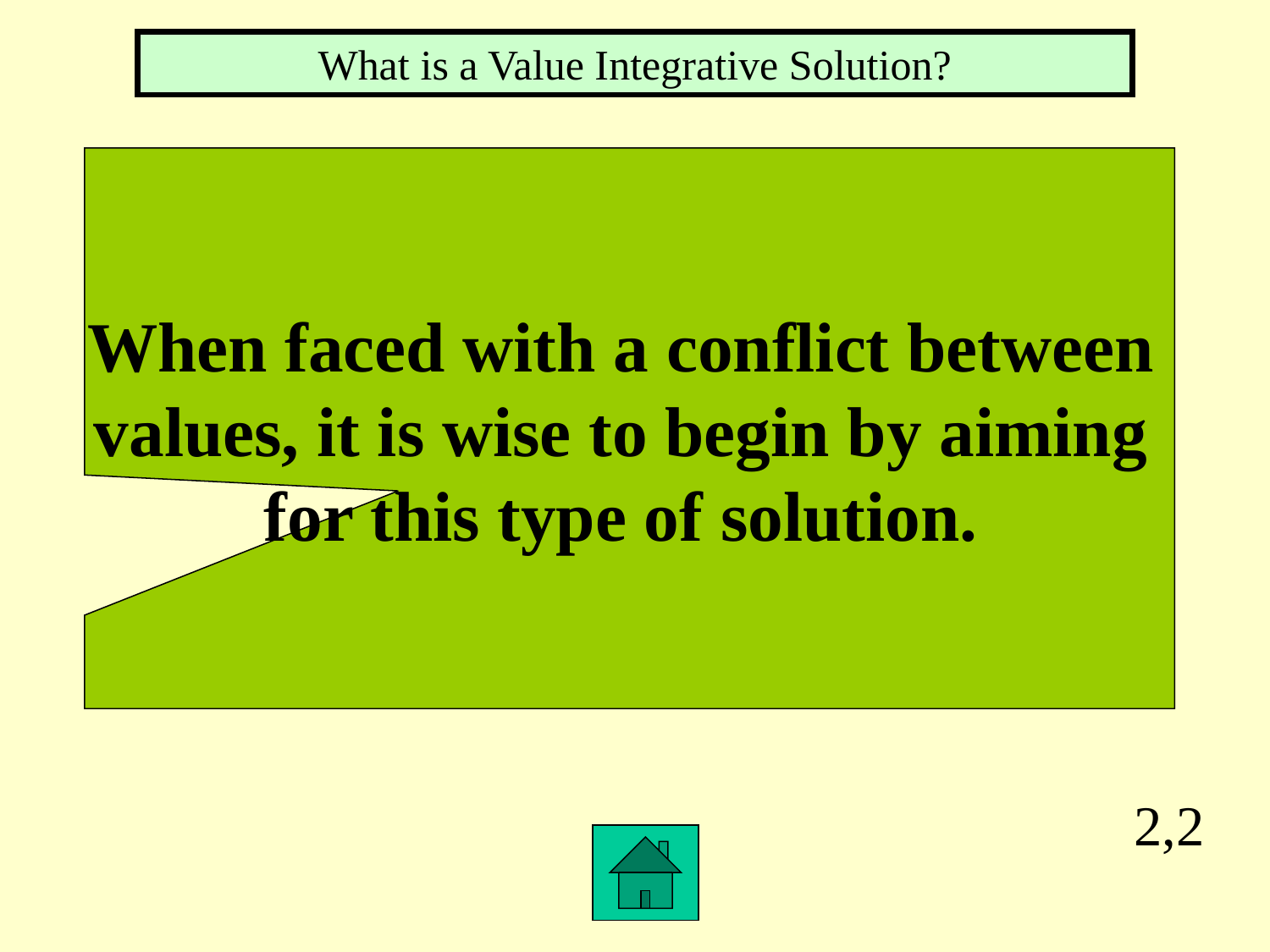

What is a Value Integrative Solution?
When faced with a conflict between
values, it is wise to begin by aiming
for this type of solution.
2,2